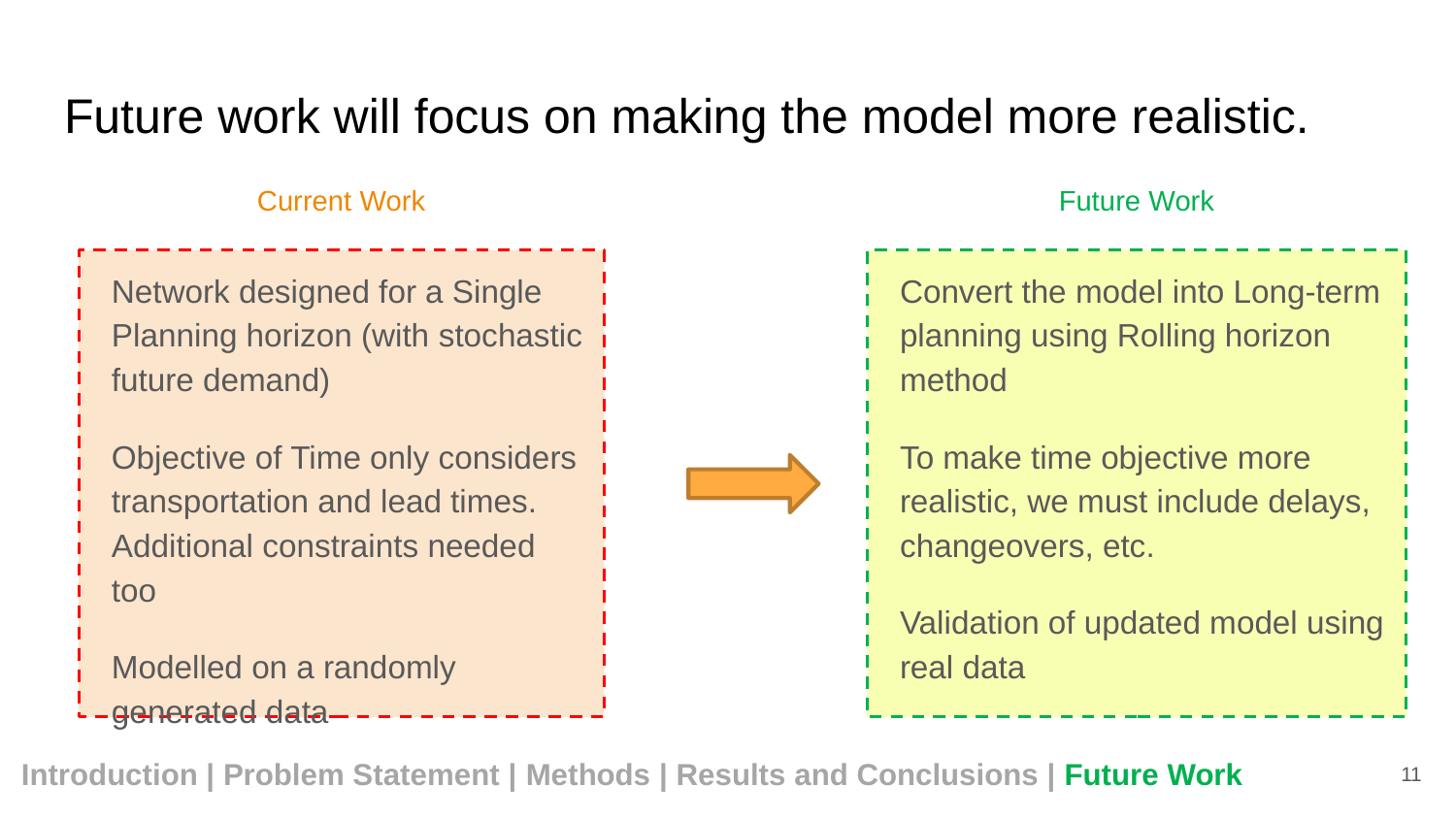

# Future work will focus on making the model more realistic.

Future Work
Current Work
Network designed for a Single Planning horizon (with stochastic future demand)
Objective of Time only considers transportation and lead times. Additional constraints needed too
Modelled on a randomly generated data
Convert the model into Long-term planning using Rolling horizon method
To make time objective more realistic, we must include delays, changeovers, etc.
Validation of updated model using real data

11
Introduction | Problem Statement | Methods | Results and Conclusions | Future Work